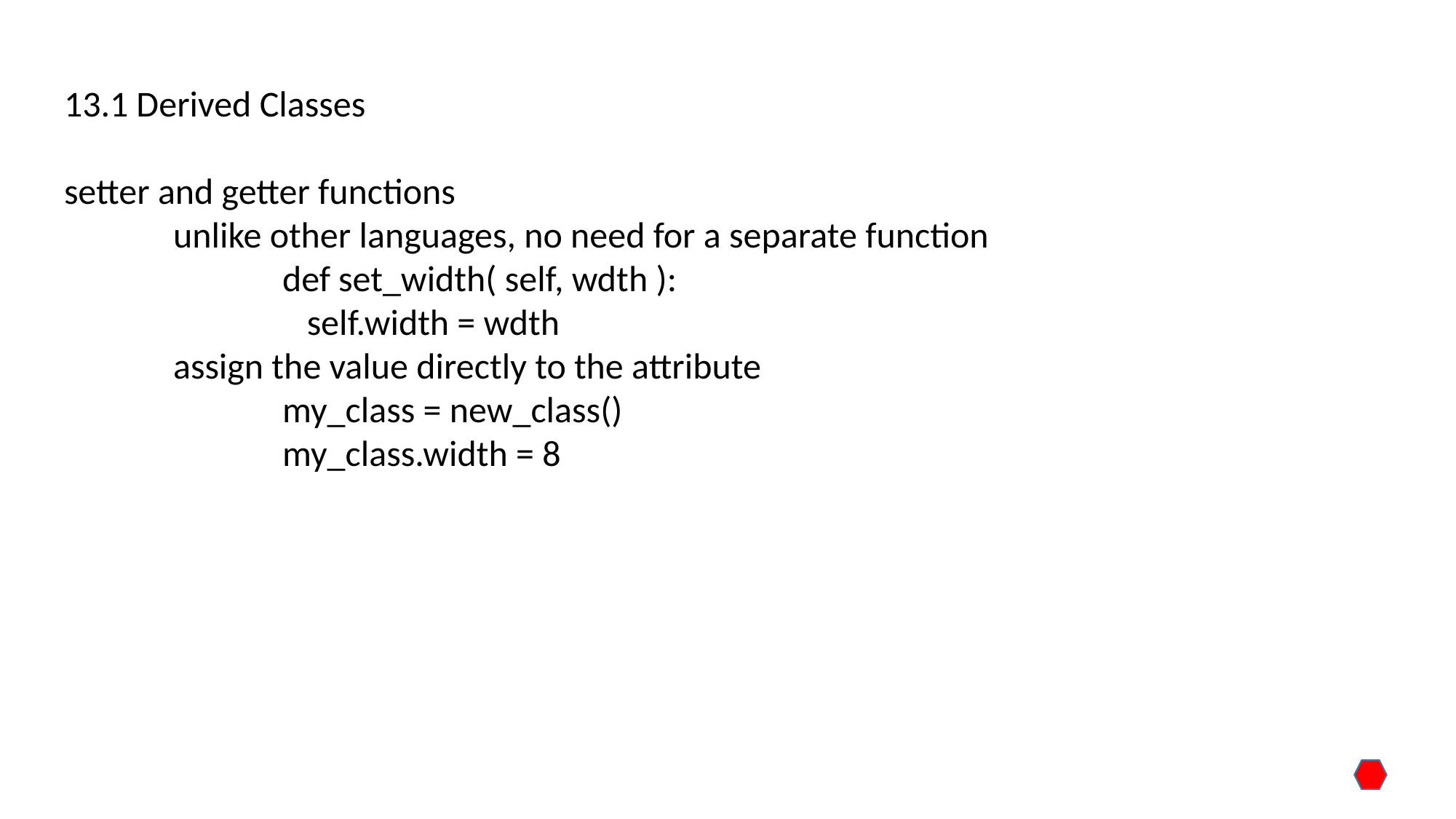

13.1 Derived Classes

setter and getter functions
	unlike other languages, no need for a separate function
		def set_width( self, wdth ):
		   self.width = wdth
	assign the value directly to the attribute
		my_class = new_class()
		my_class.width = 8